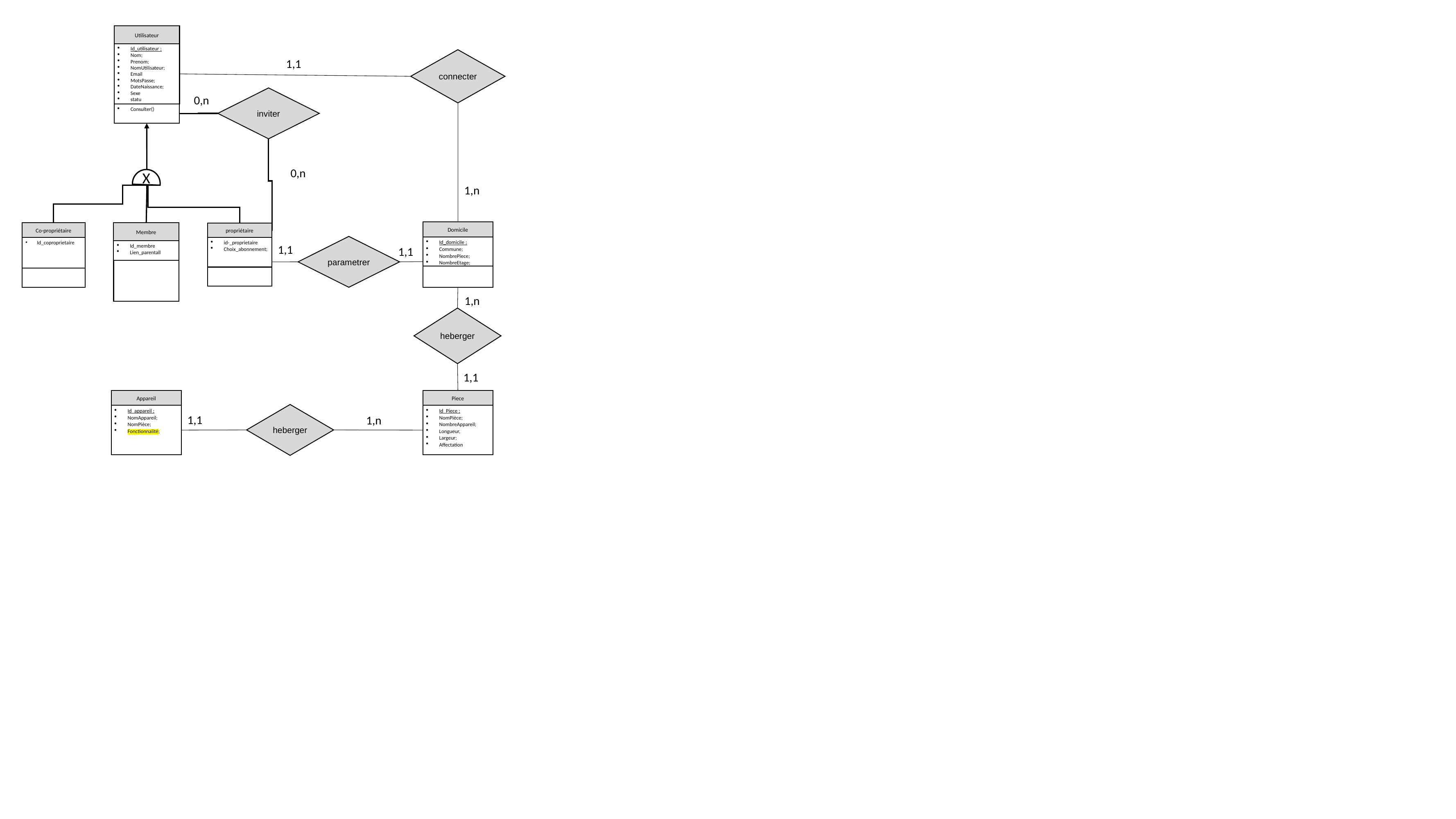

Utilisateur
Id_utilisateur ;
Nom;
Prenom;
NomUtilisateur;
Email
MotsPasse;
DateNaissance;
Sexe
statu
Consulter()
connecter
1,1
inviter
0,n
0,n
X

1,n
Domicile
Id_domicile ;
Commune;
NombrePiece;
NombreEtage;
 Adresse;

Co-propriétaire
Id_coproprietaire

Membre
Id_membre
Lien_parentall
propriétaire
id-_proprietaire
Choix_abonnement;

parametrer
1,1
1,1

1,n
heberger
1,1
Appareil
Id_appareil ;
NomAppareil;
NomPièce;
Fonctionnalité;

Piece
Id_Piece ;
NomPièce;
NombreAppareil;
Longueur,
Largeur;
Affectation

heberger
1,1
1,n